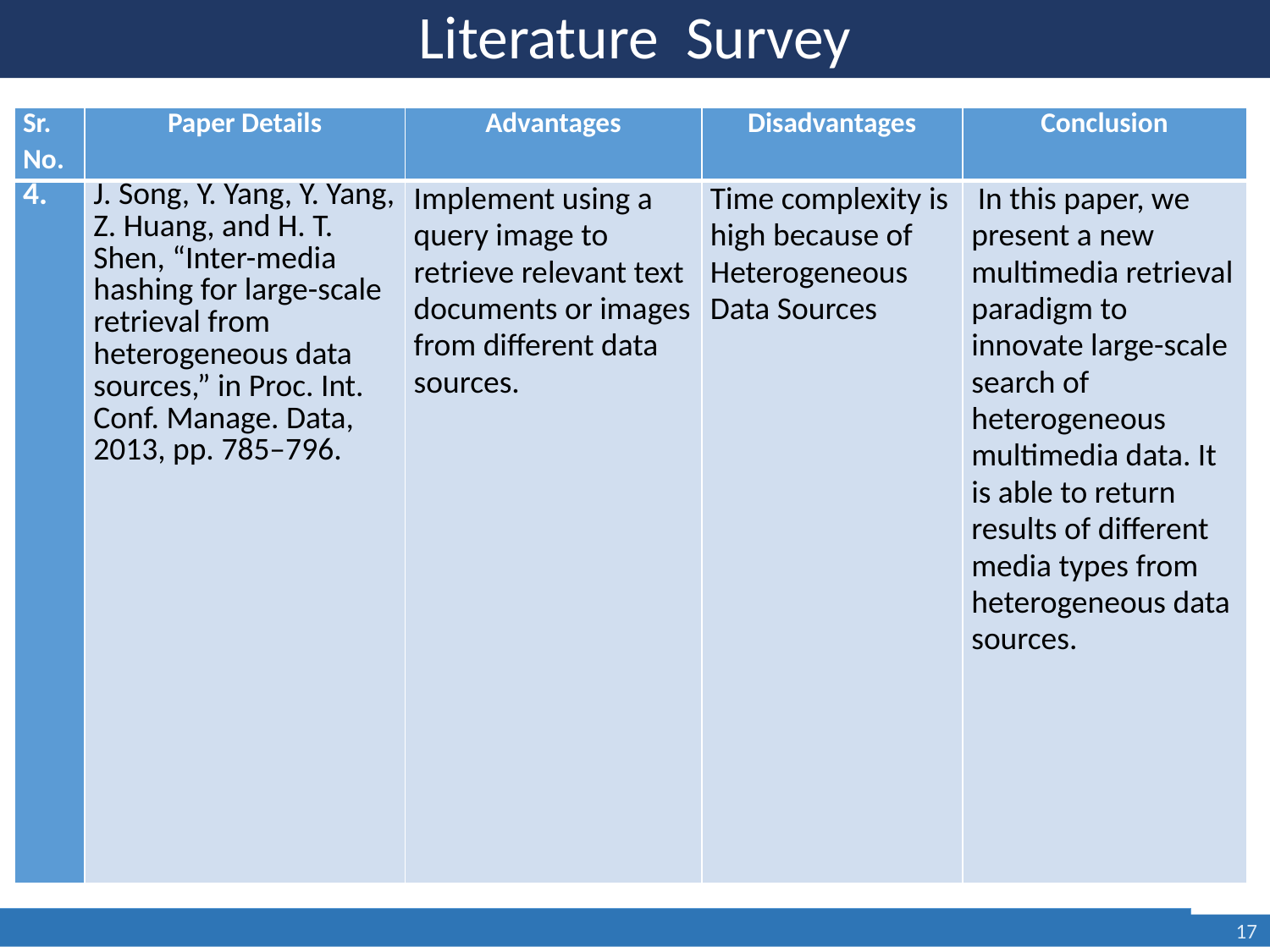

# Literature  Survey
| Sr. No. | Paper Details | Advantages | Disadvantages | Conclusion |
| --- | --- | --- | --- | --- |
| 4. | J. Song, Y. Yang, Y. Yang, Z. Huang, and H. T. Shen, “Inter-media hashing for large-scale retrieval from heterogeneous data sources,” in Proc. Int. Conf. Manage. Data, 2013, pp. 785–796. | Implement using a query image to retrieve relevant text documents or images from different data sources. | Time complexity is high because of Heterogeneous Data Sources | In this paper, we present a new multimedia retrieval paradigm to innovate large-scale search of heterogeneous multimedia data. It is able to return results of different media types from heterogeneous data sources. |
17